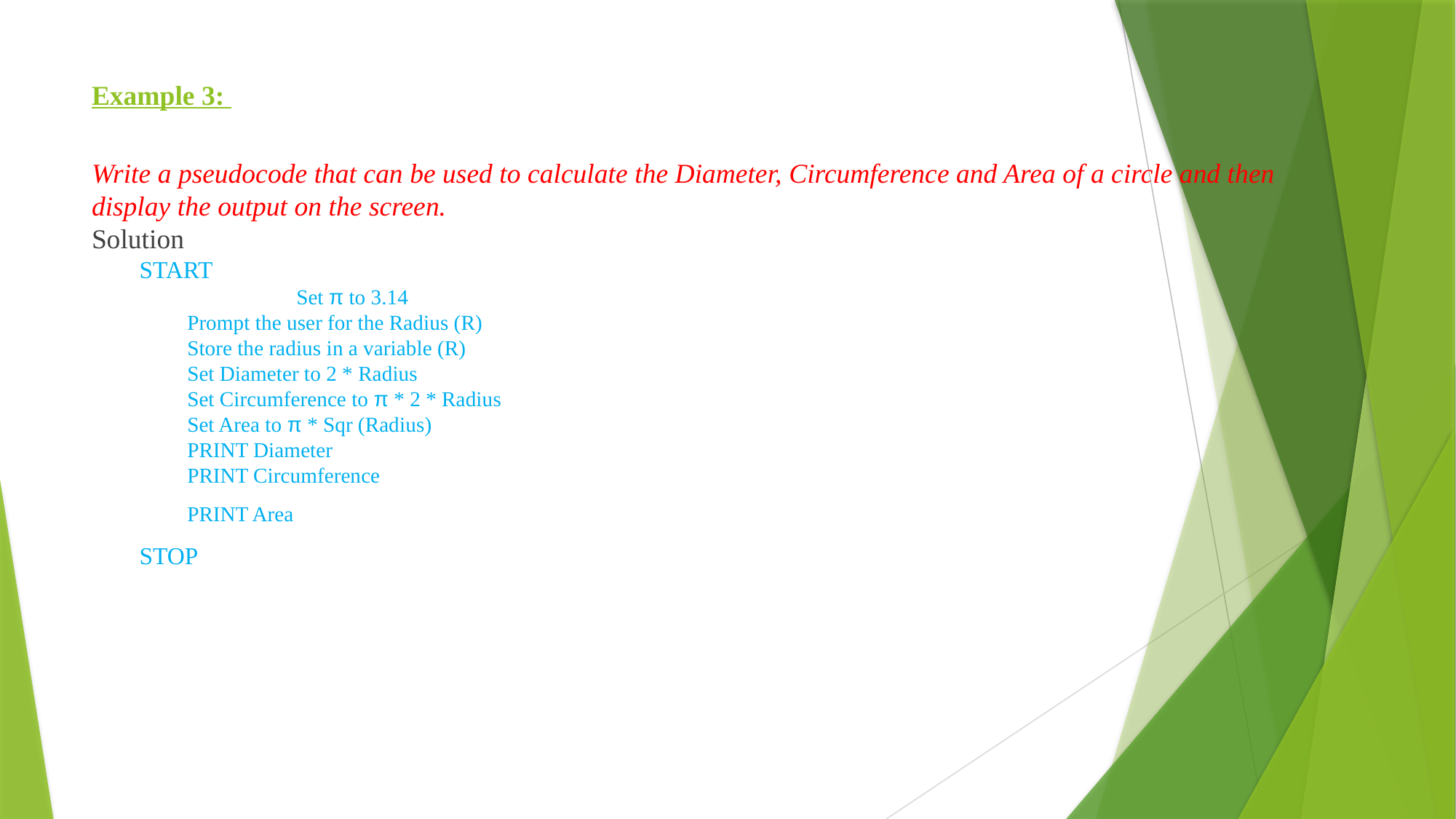

# Example 3:
Write a pseudocode that can be used to calculate the Diameter, Circumference and Area of a circle and then display the output on the screen.
Solution
START
	Set π to 3.14
Prompt the user for the Radius (R)
Store the radius in a variable (R)
Set Diameter to 2 * Radius
Set Circumference to π * 2 * Radius
Set Area to π * Sqr (Radius)
PRINT Diameter
PRINT Circumference
PRINT Area
STOP